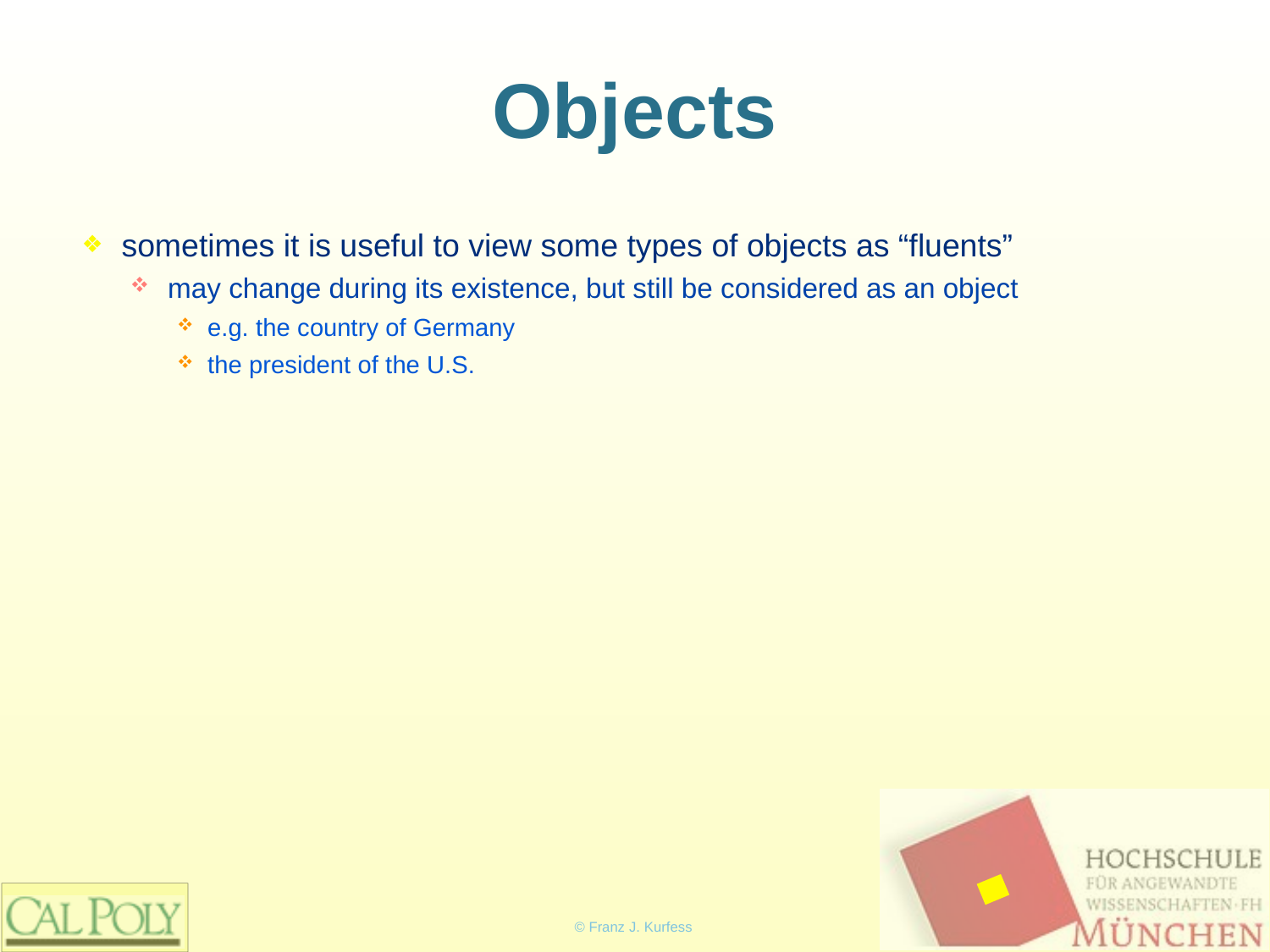

# Objects
sometimes it is useful to view some types of objects as “fluents”
may change during its existence, but still be considered as an object
e.g. the country of Germany
the president of the U.S.
70